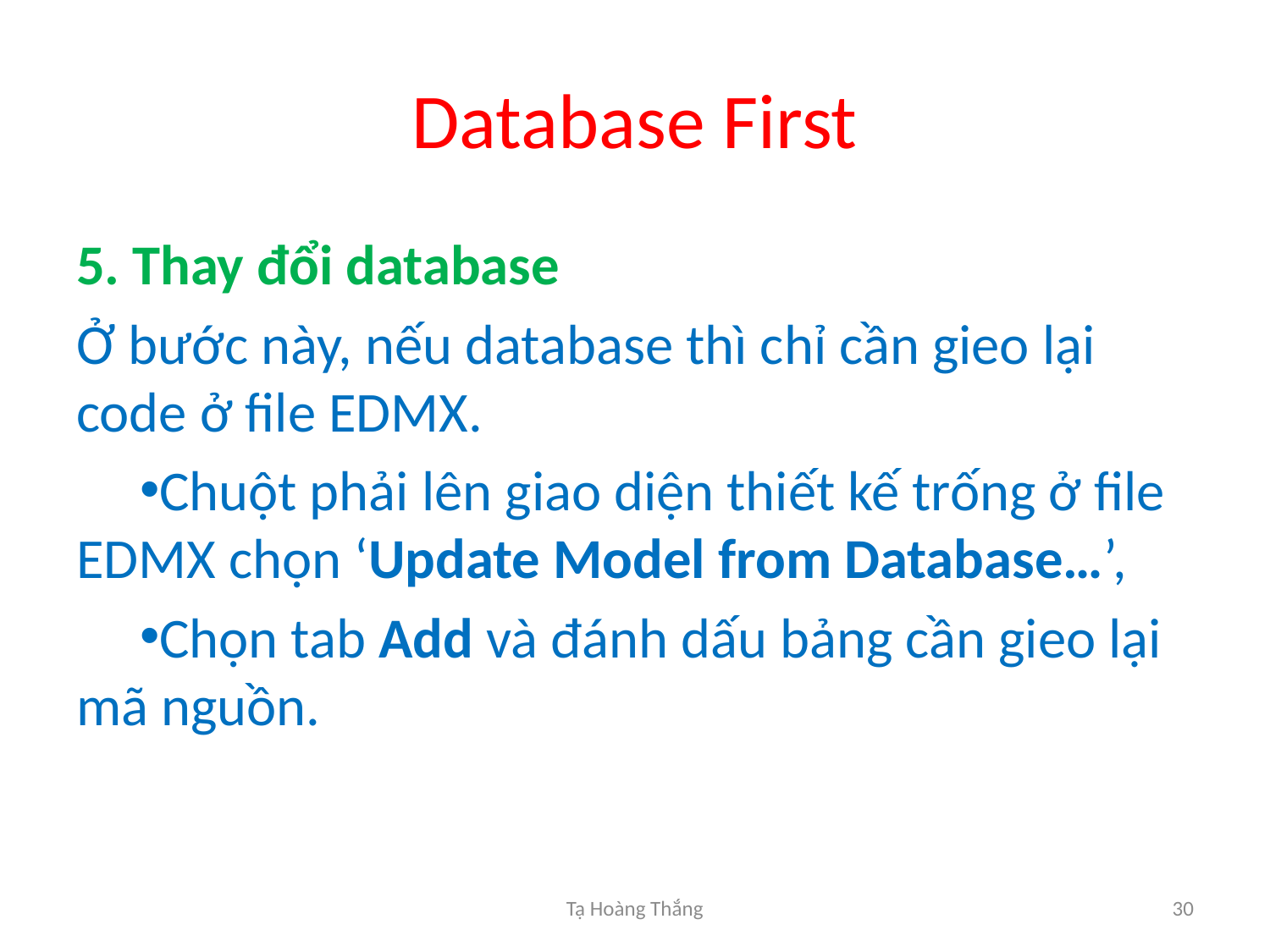

# Database First
5. Thay đổi database
Ở bước này, nếu database thì chỉ cần gieo lại code ở file EDMX.
Chuột phải lên giao diện thiết kế trống ở file EDMX chọn ‘Update Model from Database…’,
Chọn tab Add và đánh dấu bảng cần gieo lại mã nguồn.

Tạ Hoàng Thắng
30